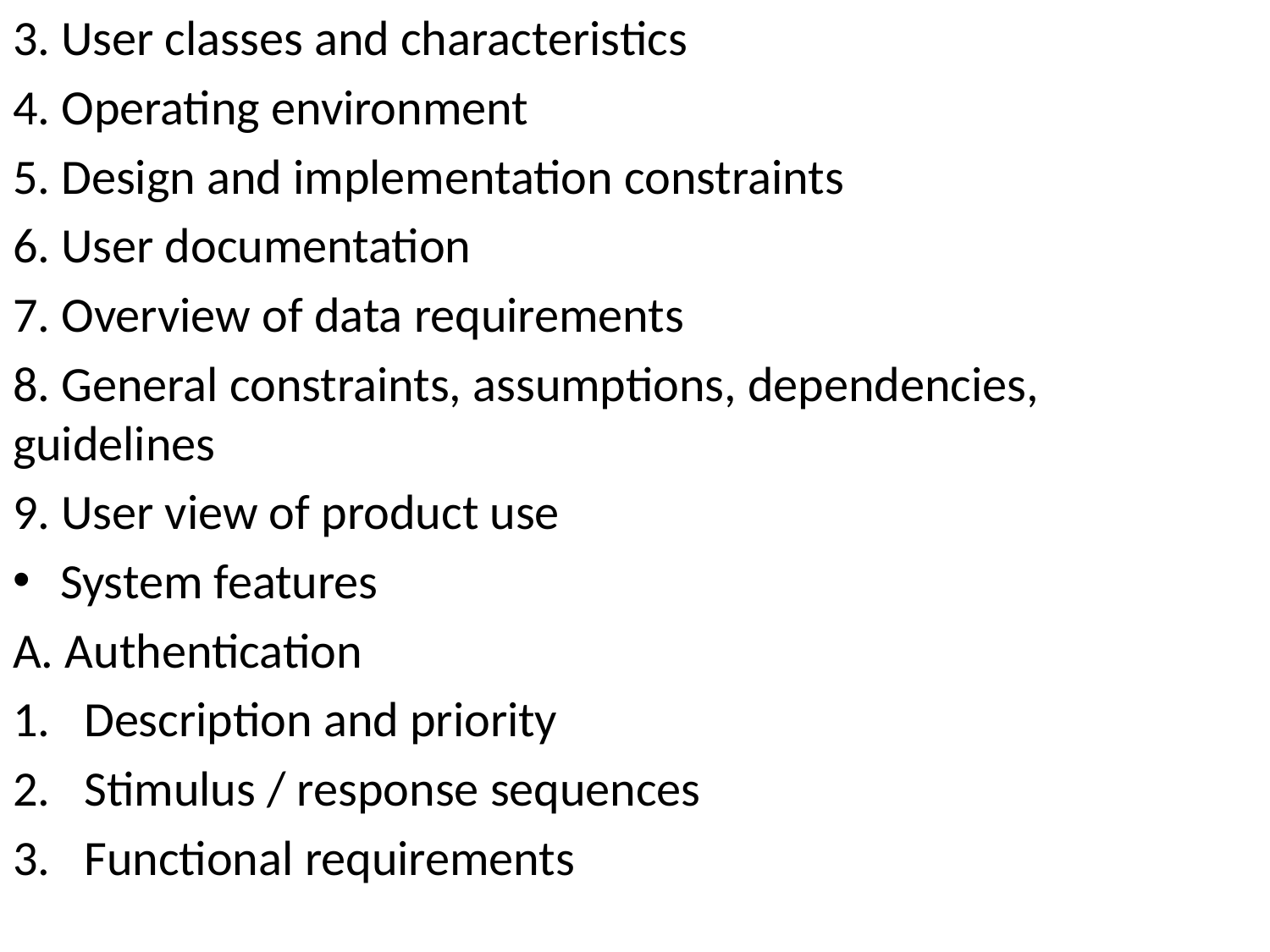

3. User classes and characteristics
4. Operating environment
5. Design and implementation constraints
6. User documentation
7. Overview of data requirements
8. General constraints, assumptions, dependencies, guidelines
9. User view of product use
System features
A. Authentication
Description and priority
Stimulus / response sequences
Functional requirements